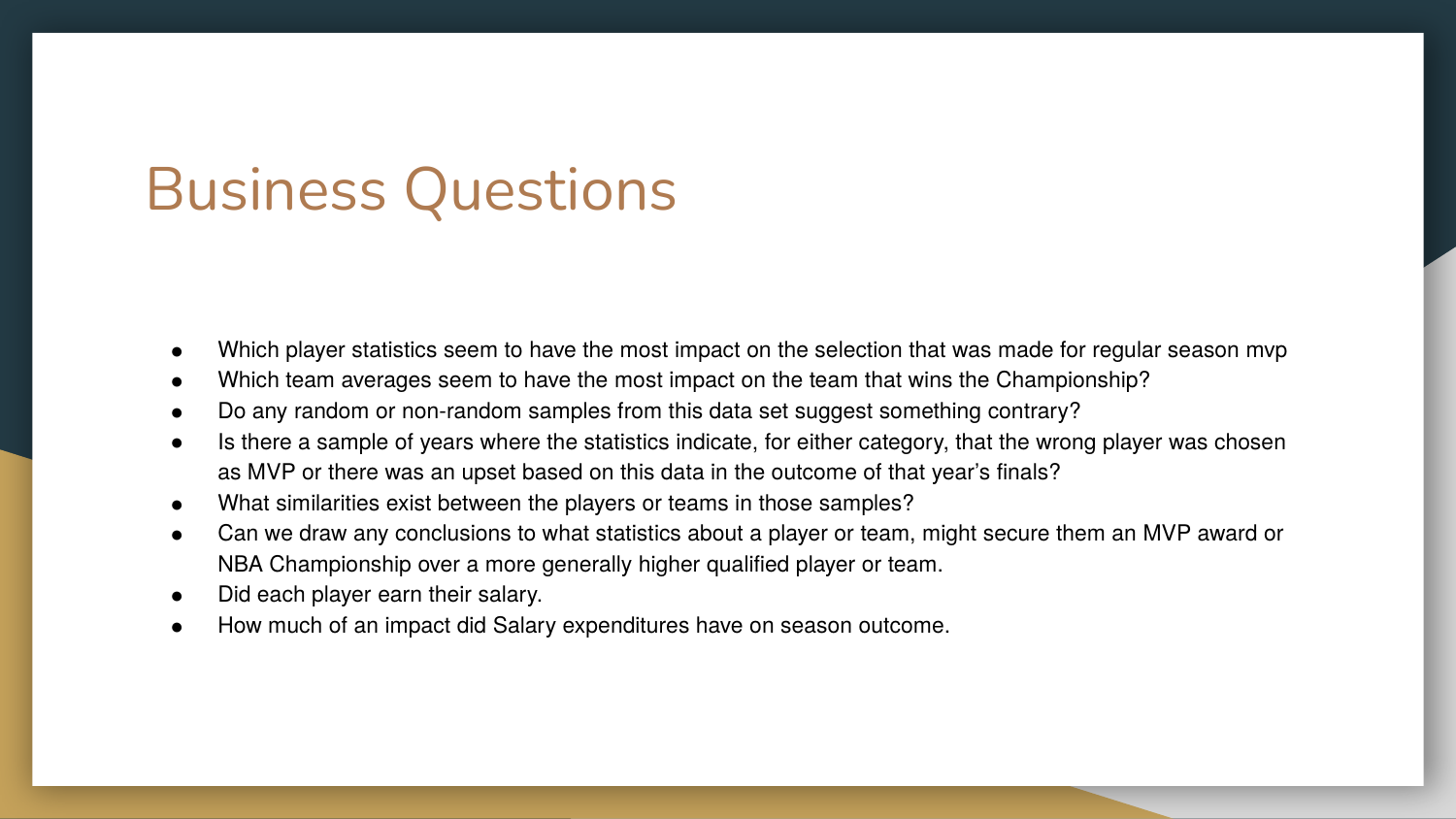

# Business Questions
Which player statistics seem to have the most impact on the selection that was made for regular season mvp
Which team averages seem to have the most impact on the team that wins the Championship?
Do any random or non-random samples from this data set suggest something contrary?
Is there a sample of years where the statistics indicate, for either category, that the wrong player was chosen as MVP or there was an upset based on this data in the outcome of that year’s finals?
What similarities exist between the players or teams in those samples?
Can we draw any conclusions to what statistics about a player or team, might secure them an MVP award or NBA Championship over a more generally higher qualified player or team.
Did each player earn their salary.
How much of an impact did Salary expenditures have on season outcome.